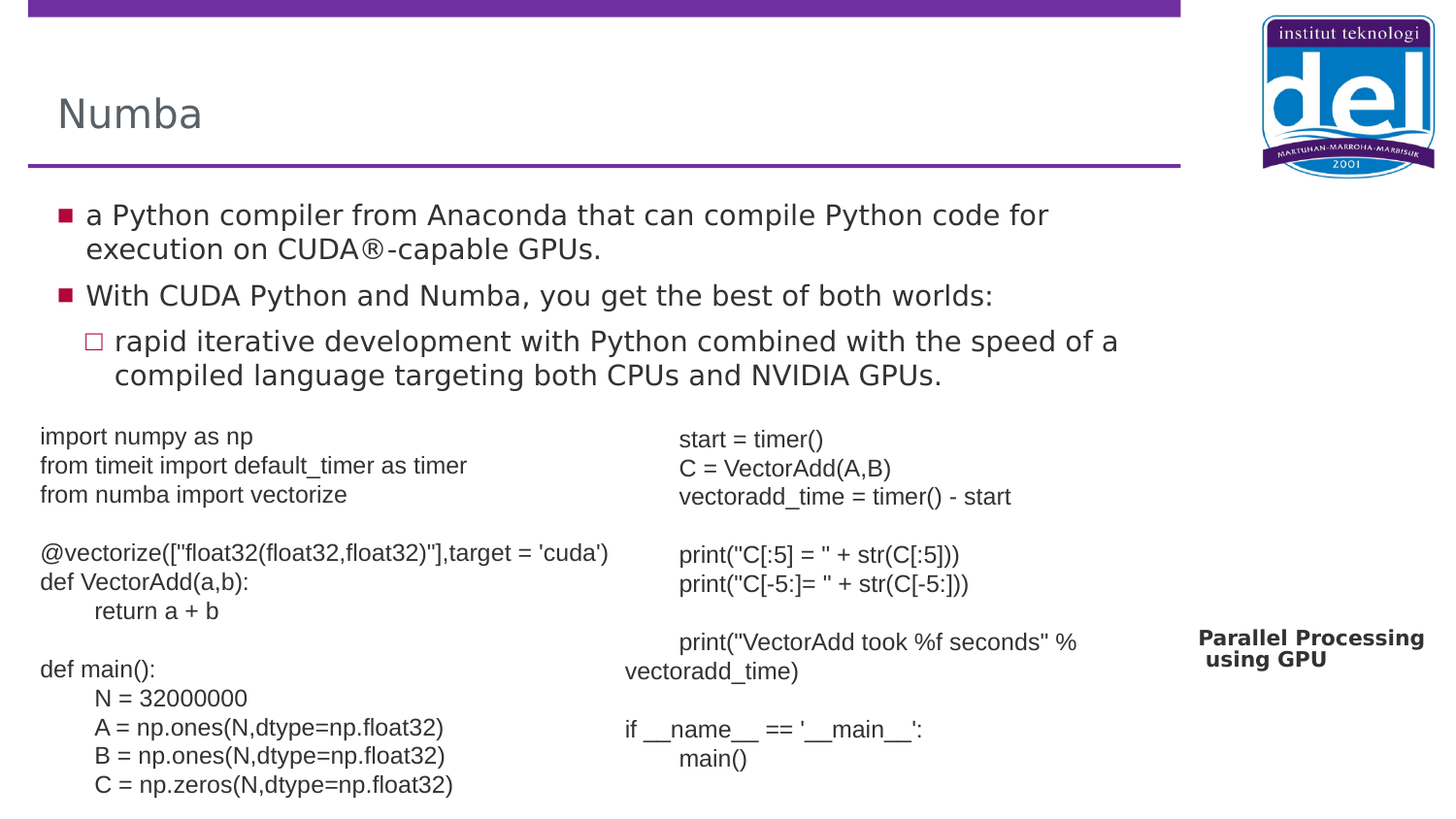

# Numba
a Python compiler from Anaconda that can compile Python code for execution on CUDA®-capable GPUs.
With CUDA Python and Numba, you get the best of both worlds:
rapid iterative development with Python combined with the speed of a compiled language targeting both CPUs and NVIDIA GPUs.
import numpy as np
from timeit import default_timer as timer
from numba import vectorize

@vectorize(["float32(float32,float32)"],target = 'cuda')
def VectorAdd(a,b):
        return a + b

def main():
        N = 32000000
        A = np.ones(N,dtype=np.float32)
        B = np.ones(N,dtype=np.float32)
        C = np.zeros(N,dtype=np.float32)

        start = timer()
        C = VectorAdd(A,B)
        vectoradd_time = timer() - start

        print("C[:5] = " + str(C[:5]))
        print("C[-5:]= " + str(C[-5:]))

        print("VectorAdd took %f seconds" % vectoradd_time)

if __name__ == '__main__':
        main()
Parallel Processing using GPU